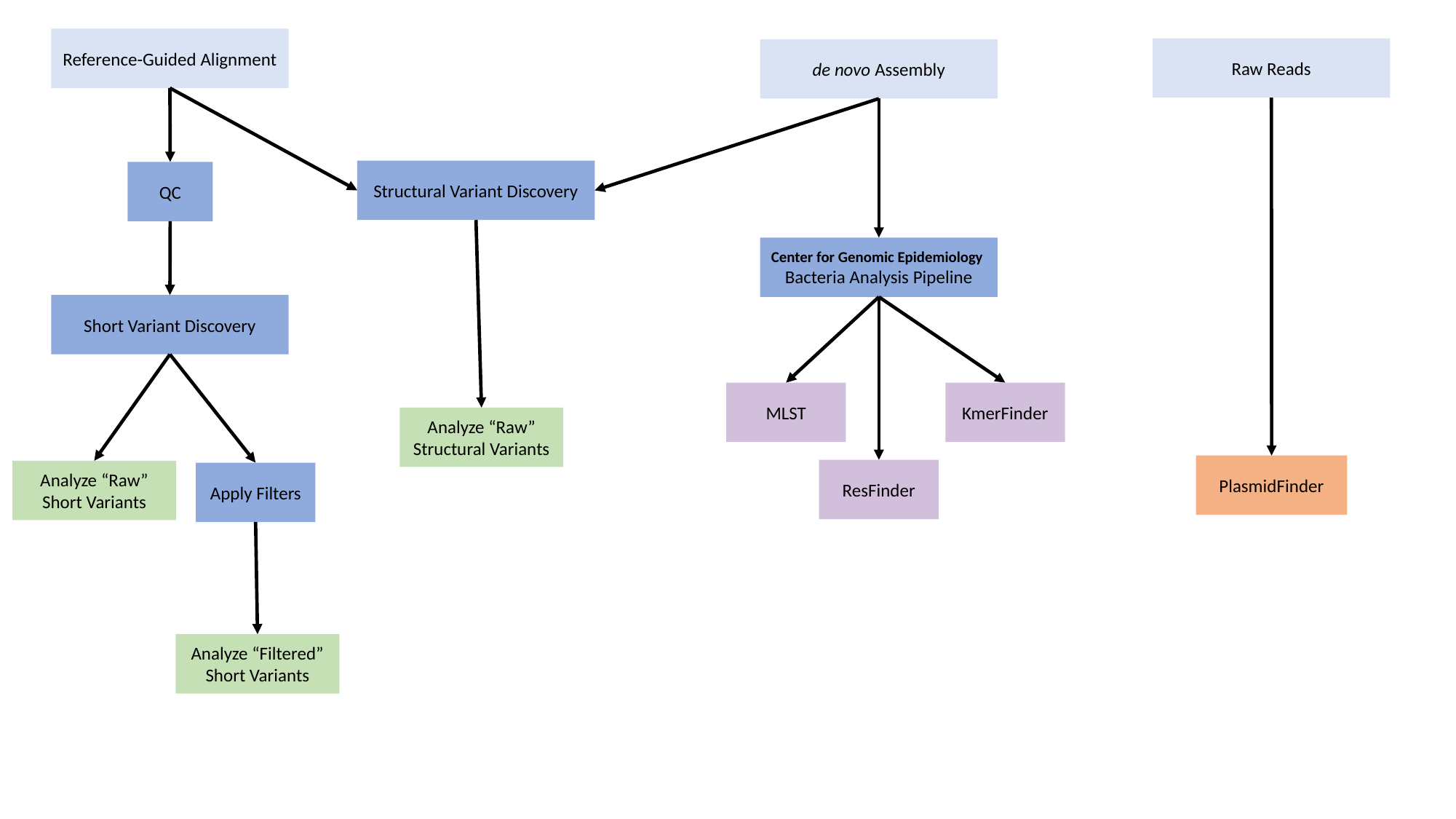

Reference-Guided Alignment
Raw Reads
de novo Assembly
Structural Variant Discovery
QC
Center for Genomic Epidemiology
Bacteria Analysis Pipeline
Short Variant Discovery
MLST
KmerFinder
Analyze “Raw” Structural Variants
PlasmidFinder
ResFinder
Analyze “Raw” Short Variants
Apply Filters
Analyze “Filtered” Short Variants